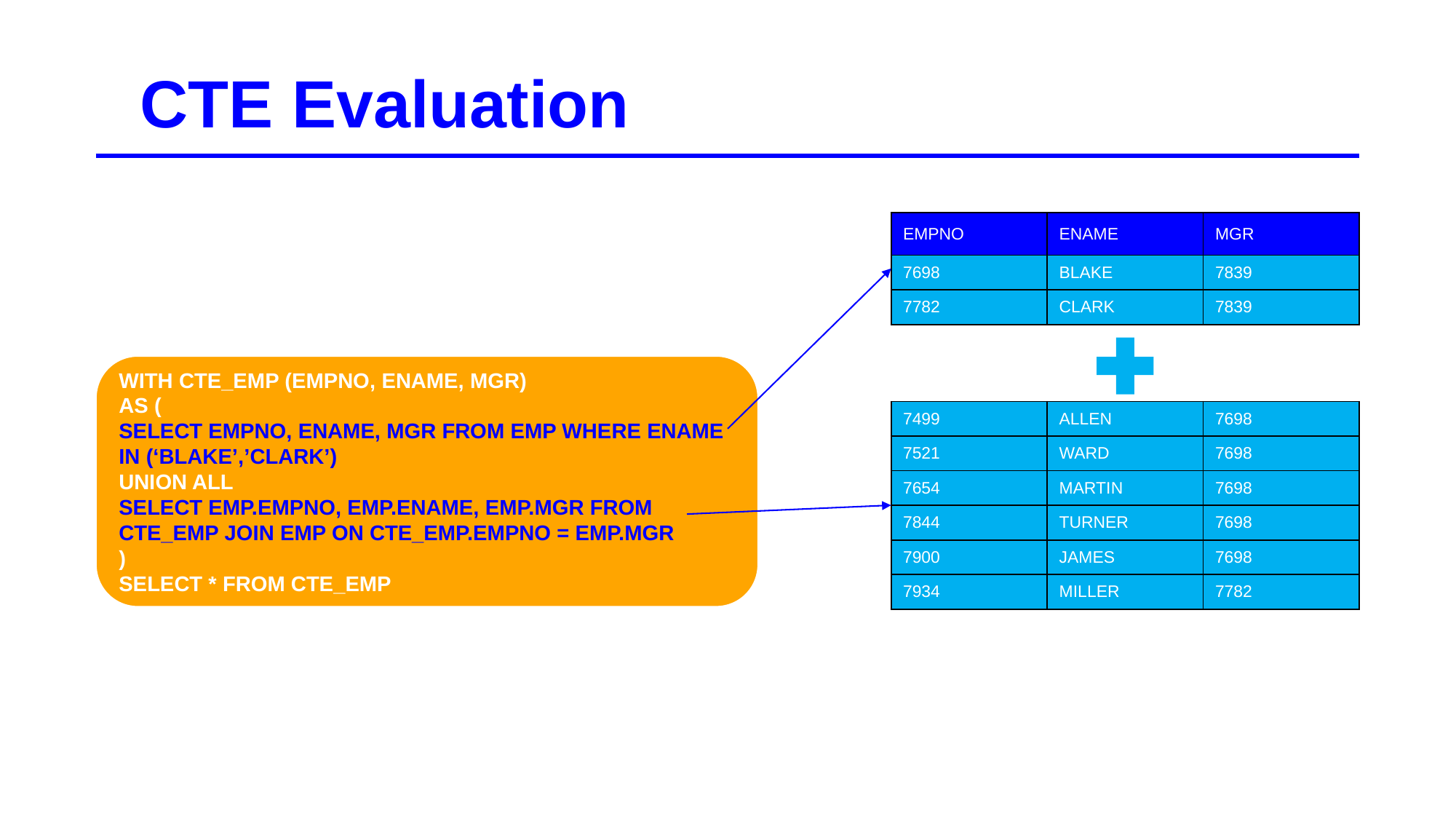

CTE Evaluation
| EMPNO | ENAME | MGR |
| --- | --- | --- |
| 7698 | BLAKE | 7839 |
| 7782 | CLARK | 7839 |

WITH CTE_EMP (EMPNO, ENAME, MGR)
AS (
SELECT EMPNO, ENAME, MGR FROM EMP WHERE ENAME IN (‘BLAKE’,’CLARK’)
UNION ALL
SELECT EMP.EMPNO, EMP.ENAME, EMP.MGR FROM CTE_EMP JOIN EMP ON CTE_EMP.EMPNO = EMP.MGR
)
SELECT * FROM CTE_EMP
| 7499 | ALLEN | 7698 |
| --- | --- | --- |
| 7521 | WARD | 7698 |
| 7654 | MARTIN | 7698 |
| 7844 | TURNER | 7698 |
| 7900 | JAMES | 7698 |
| 7934 | MILLER | 7782 |